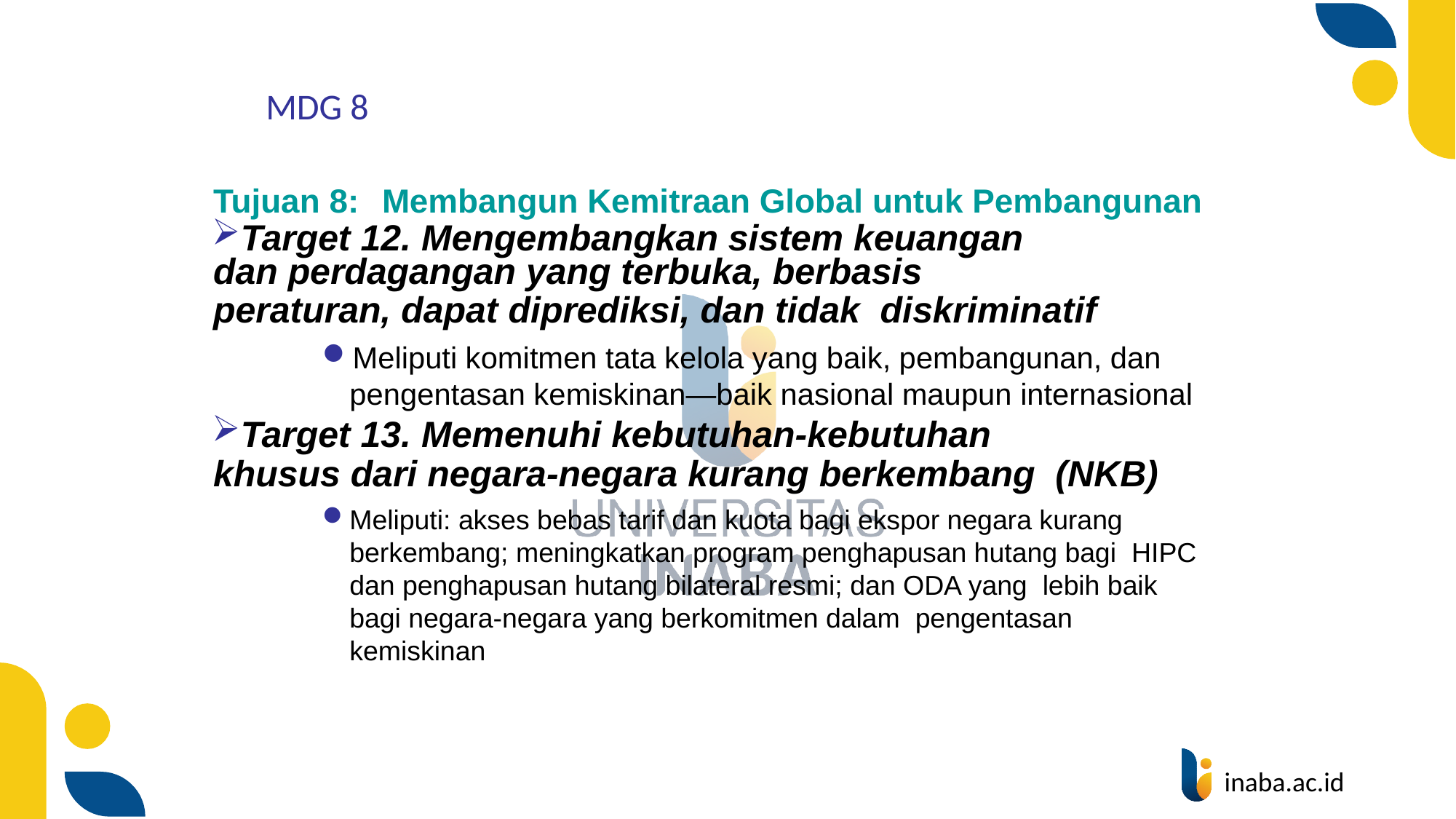

# MDG 8
Tujuan 8:	Membangun Kemitraan Global untuk Pembangunan
Target 12. Mengembangkan sistem keuangan
dan perdagangan yang terbuka, berbasis
peraturan, dapat diprediksi, dan tidak  diskriminatif
Meliputi komitmen tata kelola yang baik, pembangunan, dan  pengentasan kemiskinan—baik nasional maupun internasional
Target 13. Memenuhi kebutuhan-kebutuhan
khusus dari negara-negara kurang berkembang  (NKB)
Meliputi: akses bebas tarif dan kuota bagi ekspor negara kurang  berkembang; meningkatkan program penghapusan hutang bagi  HIPC dan penghapusan hutang bilateral resmi; dan ODA yang  lebih baik bagi negara-negara yang berkomitmen dalam  pengentasan kemiskinan